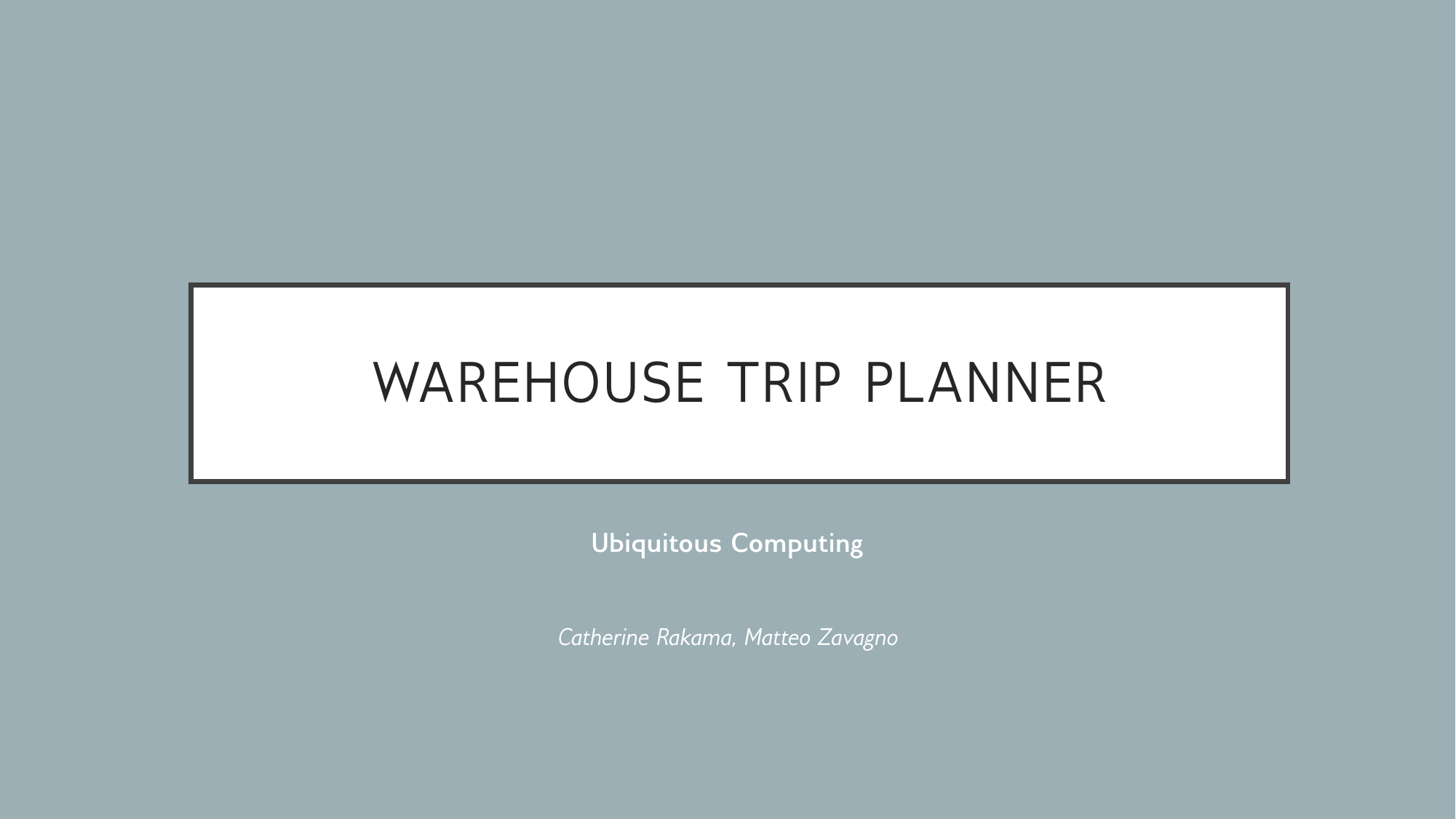

# Warehouse TRIP planner
Ubiquitous Computing

Catherine Rakama, Matteo Zavagno